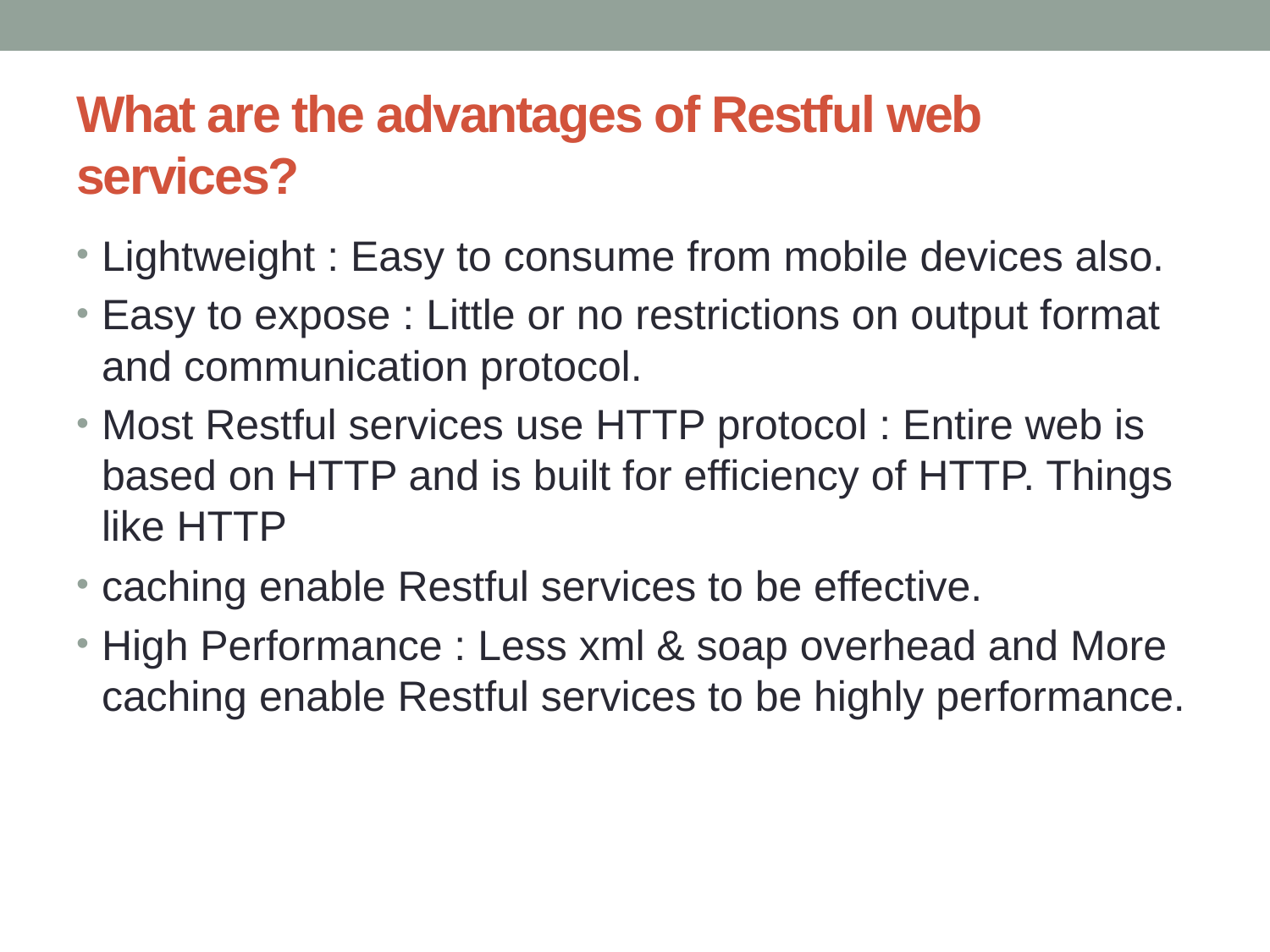

# What are the advantages of Restful web services?
Lightweight : Easy to consume from mobile devices also.
Easy to expose : Little or no restrictions on output format and communication protocol.
Most Restful services use HTTP protocol : Entire web is based on HTTP and is built for efficiency of HTTP. Things like HTTP
caching enable Restful services to be effective.
High Performance : Less xml & soap overhead and More caching enable Restful services to be highly performance.